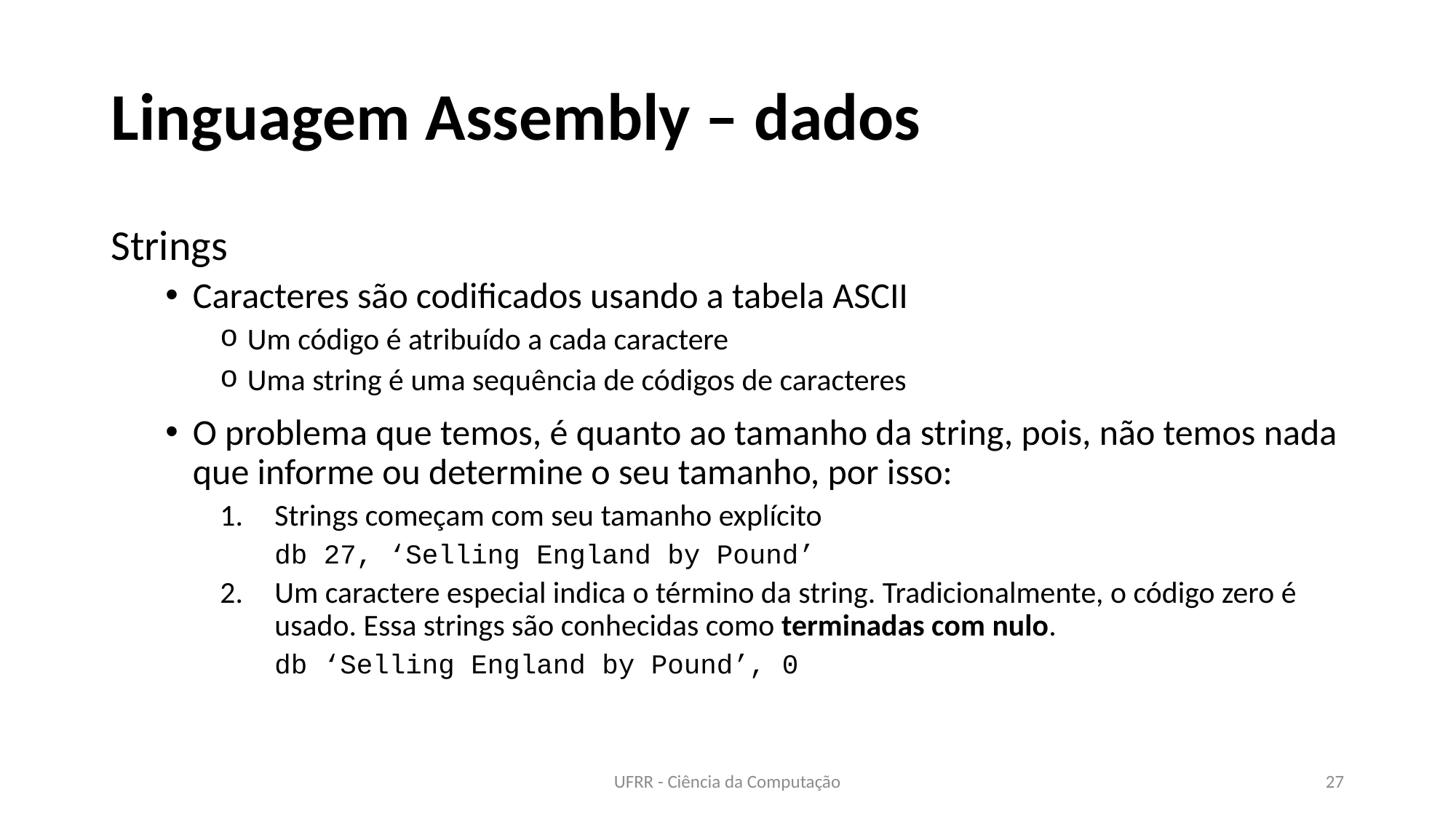

# Linguagem Assembly – dados
Strings
Caracteres são codificados usando a tabela ASCII
Um código é atribuído a cada caractere
Uma string é uma sequência de códigos de caracteres
O problema que temos, é quanto ao tamanho da string, pois, não temos nada que informe ou determine o seu tamanho, por isso:
Strings começam com seu tamanho explícito
db 27, ‘Selling England by Pound’
Um caractere especial indica o término da string. Tradicionalmente, o código zero é usado. Essa strings são conhecidas como terminadas com nulo.
db ‘Selling England by Pound’, 0

UFRR - Ciência da Computação
27